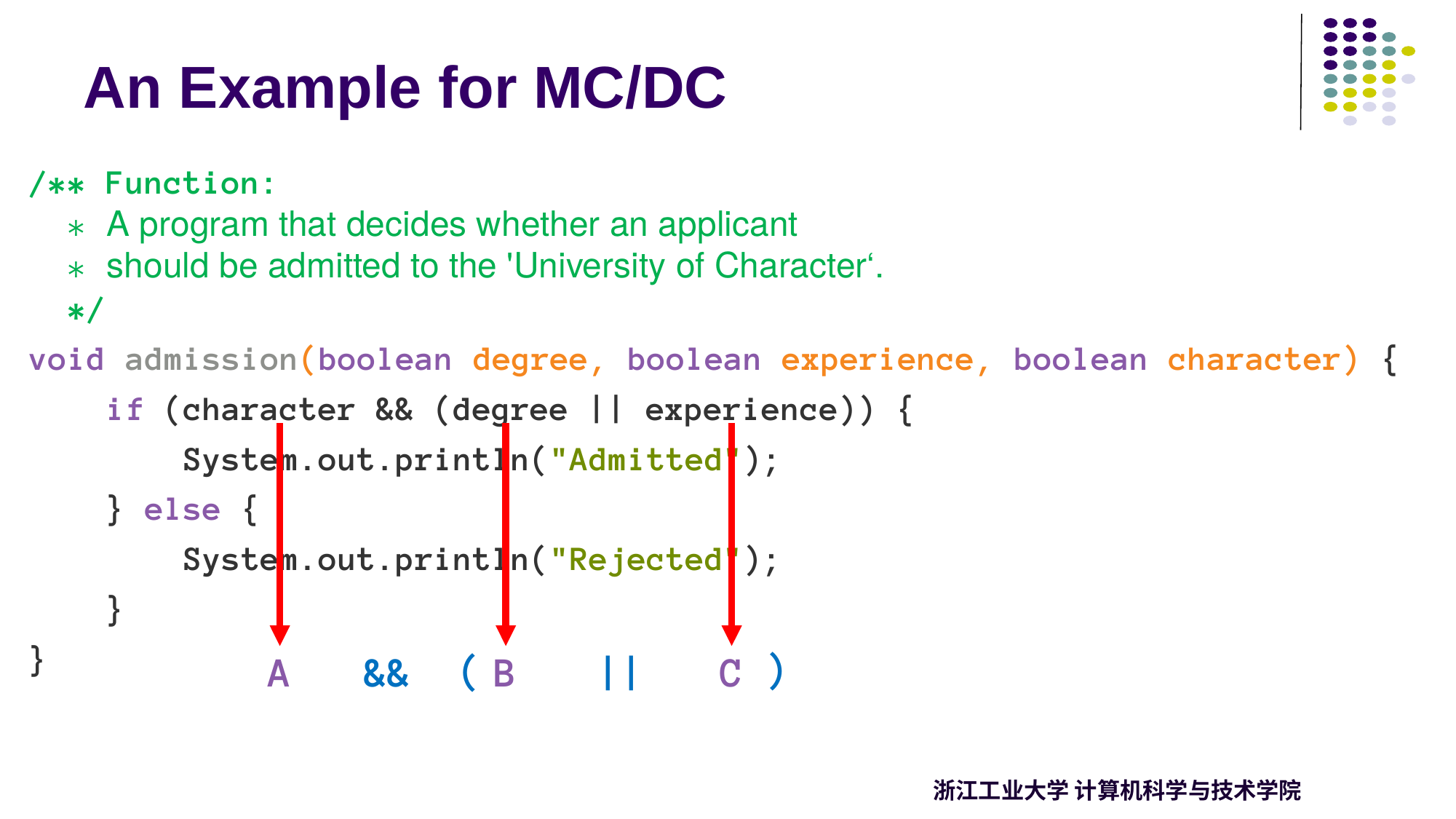

# An Example for MC/DC
/** Function:
  * A program that decides whether an applicant
  * should be admitted to the 'University of Character‘.
  */
void admission(boolean degree, boolean experience, boolean character) {
    if (character && (degree || experience)) {
        System.out.println("Admitted");
    } else {
        System.out.println("Rejected");
    }
}
A
B
C
)
(
&&
||